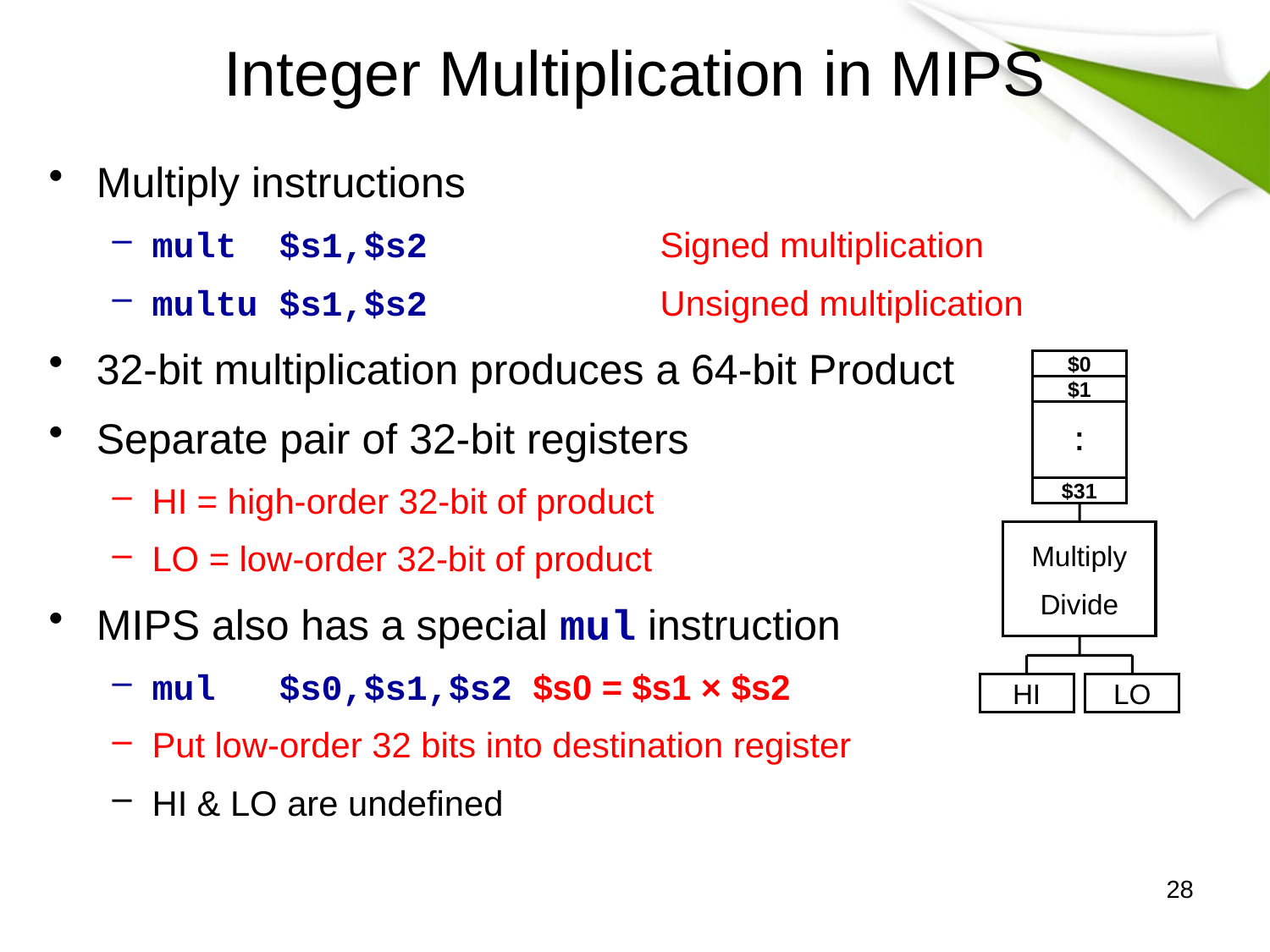

# Integer Multiplication in MIPS
Multiply instructions
mult  $s1,$s2		Signed multiplication
multu $s1,$s2		Unsigned multiplication
32-bit multiplication produces a 64-bit Product
Separate pair of 32-bit registers
HI = high-order 32-bit of product
LO = low-order 32-bit of product
MIPS also has a special mul instruction
mul   $s0,$s1,$s2	$s0 = $s1 × $s2
Put low-order 32 bits into destination register
HI & LO are undefined

$0
$1
.
.
$31

Multiply
Divide

HI
LO
28